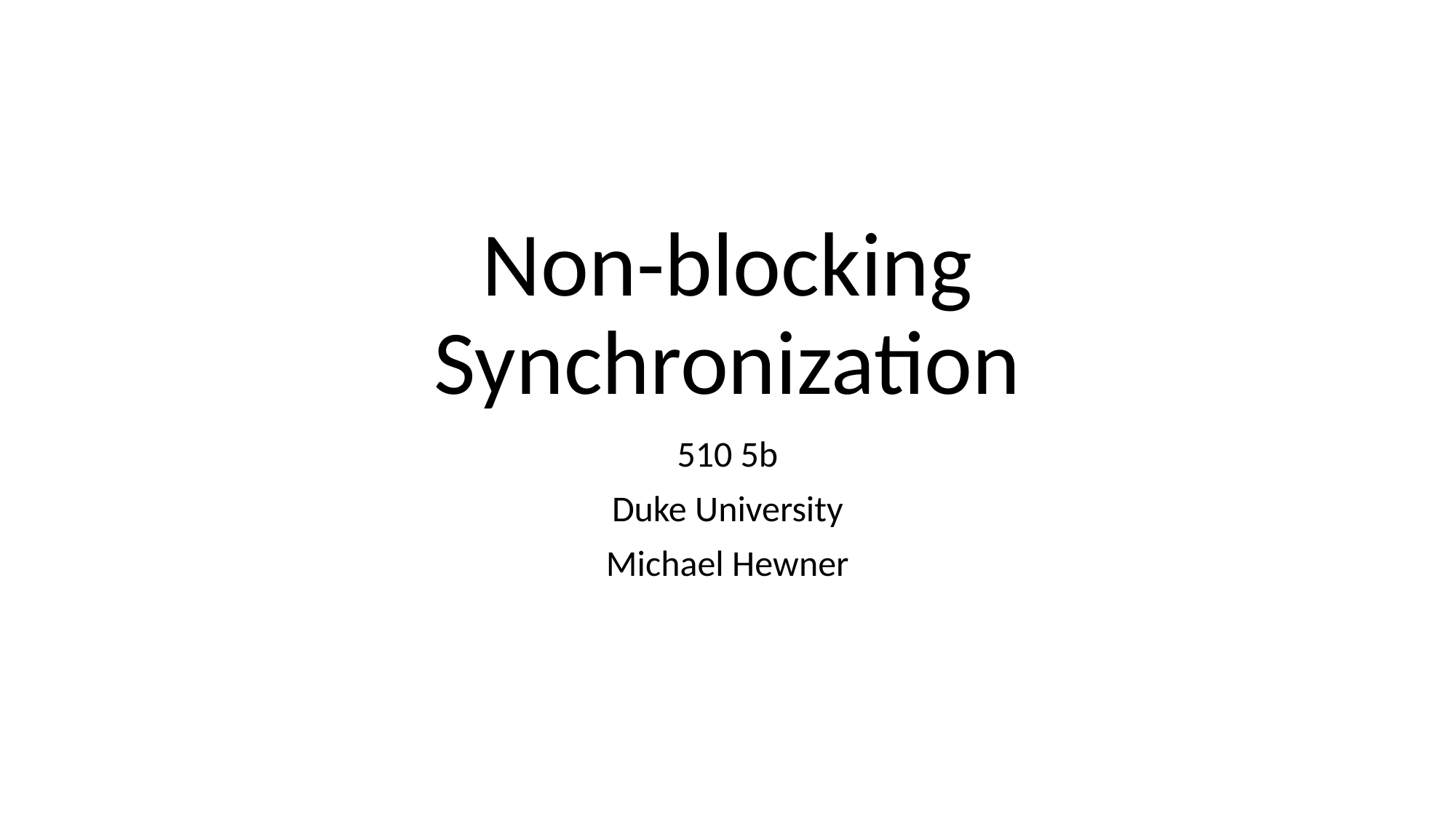

# Non-blocking Synchronization
510 5b
Duke University
Michael Hewner